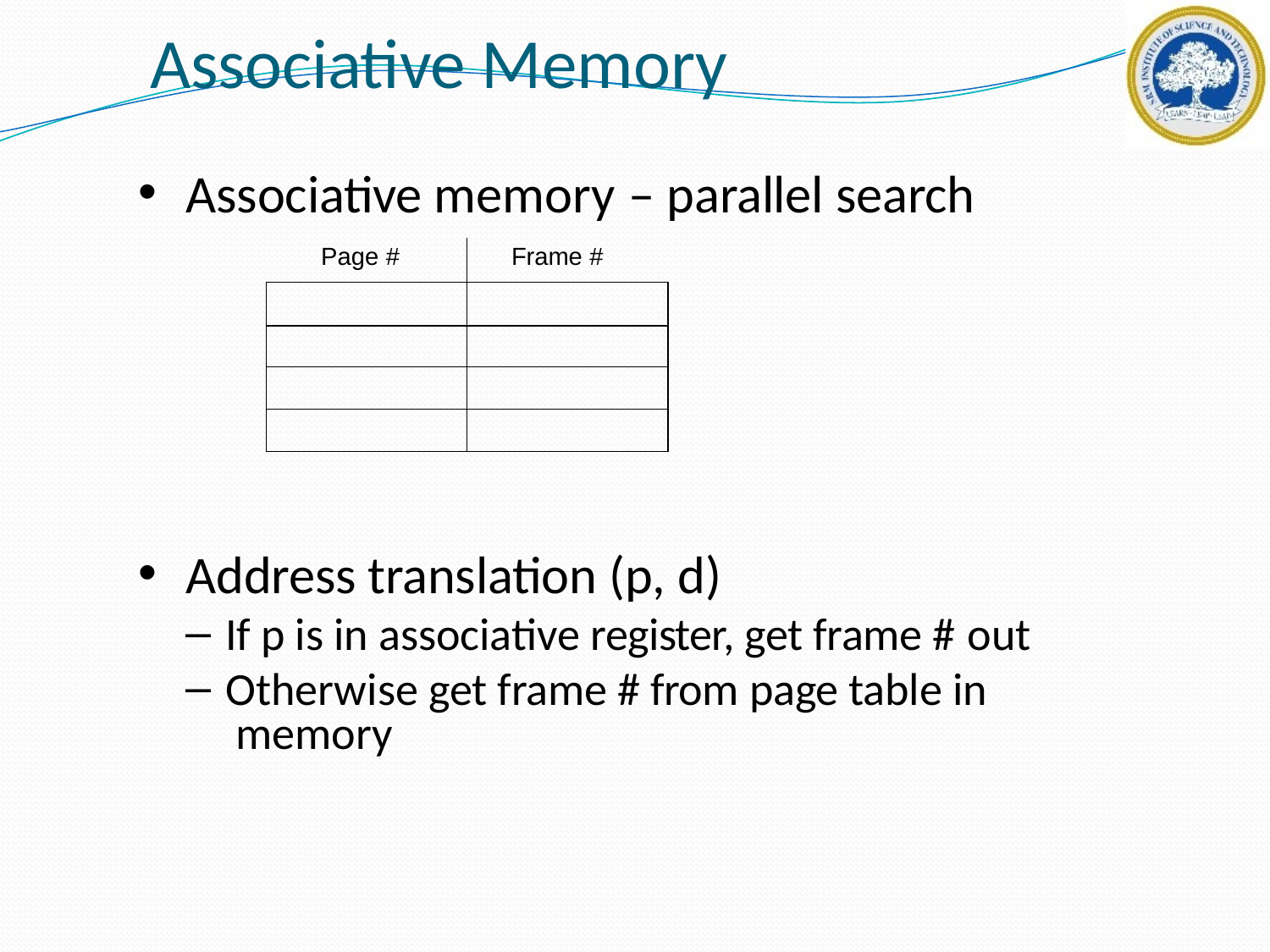

# Associative Memory
Associative memory – parallel search
| Page # | Frame # |
| --- | --- |
|  |  |
|  |  |
|  |  |
|  |  |
Address translation (p, d)
If p is in associative register, get frame # out
Otherwise get frame # from page table in  memory